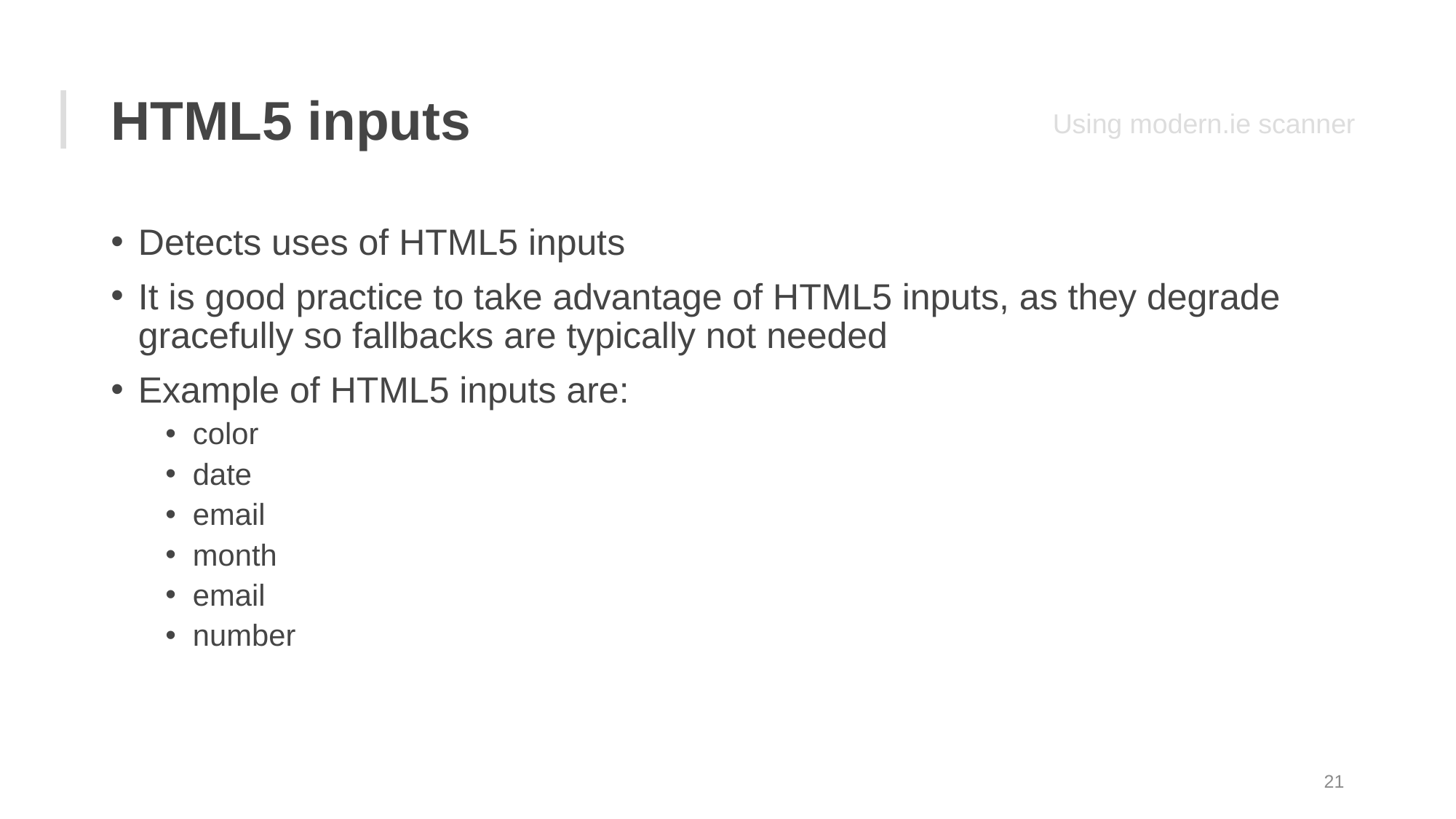

# HTML5 inputs
Using modern.ie scanner
Detects uses of HTML5 inputs
It is good practice to take advantage of HTML5 inputs, as they degrade gracefully so fallbacks are typically not needed
Example of HTML5 inputs are:
color
date
email
month
email
number
21